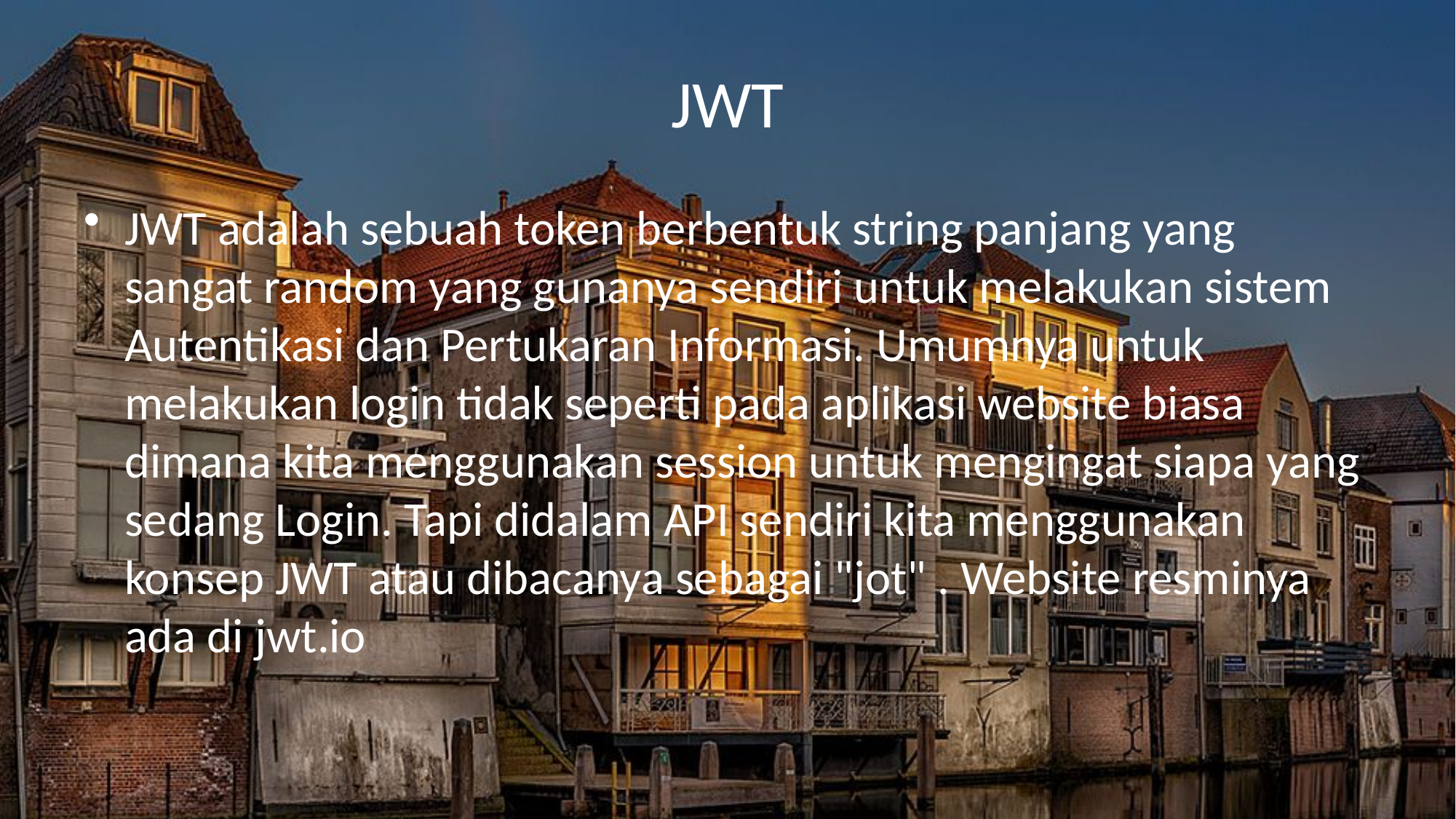

# JWT
JWT adalah sebuah token berbentuk string panjang yang sangat random yang gunanya sendiri untuk melakukan sistem Autentikasi dan Pertukaran Informasi. Umumnya untuk melakukan login tidak seperti pada aplikasi website biasa dimana kita menggunakan session untuk mengingat siapa yang sedang Login. Tapi didalam API sendiri kita menggunakan konsep JWT atau dibacanya sebagai "jot" . Website resminya ada di jwt.io